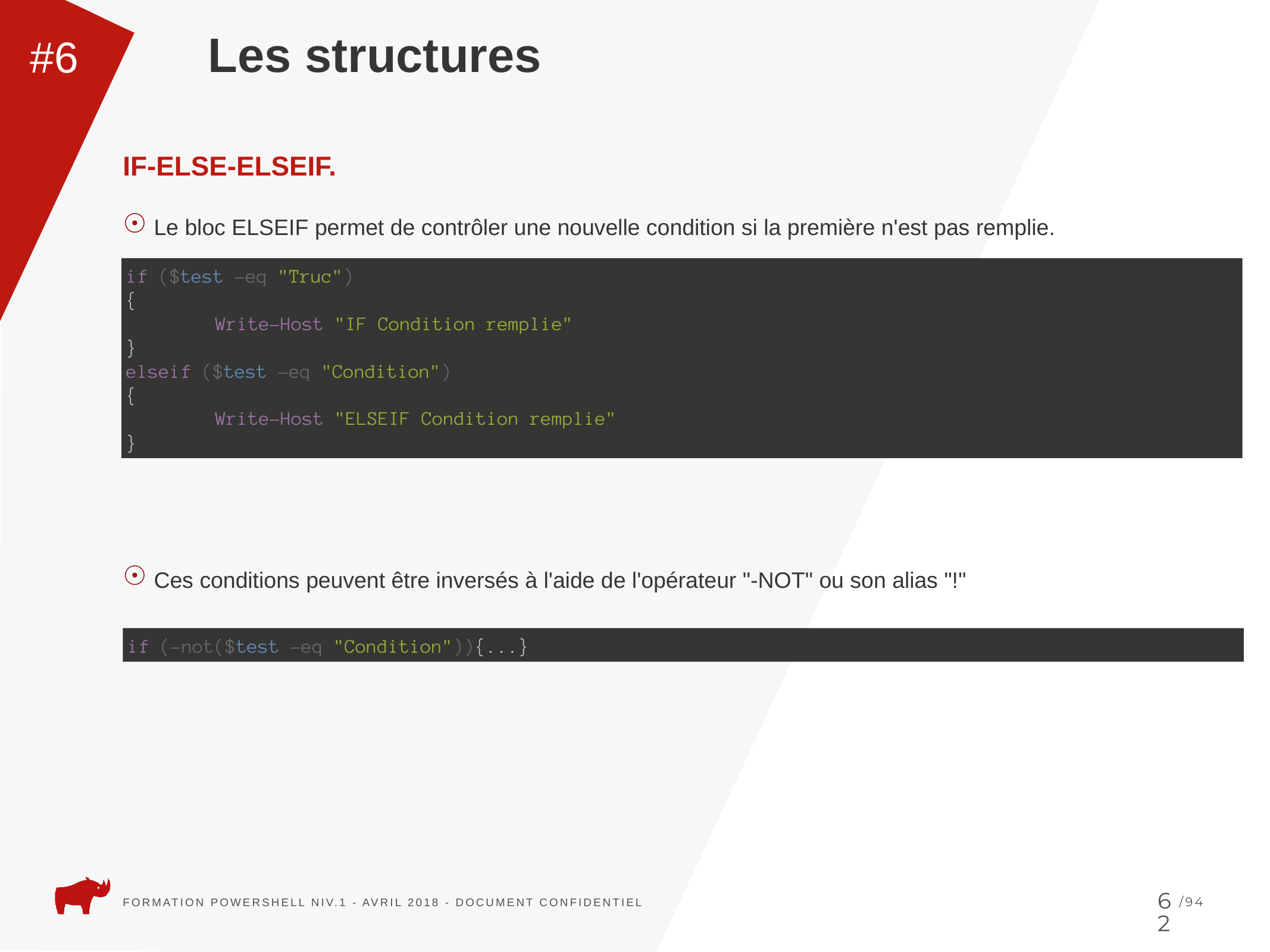

Les structures
#6
IF-ELSE-ELSEIF.
Le bloc ELSEIF permet de contrôler une nouvelle condition si la première n'est pas remplie.

Ces conditions peuvent être inversés à l'aide de l'opérateur "-NOT" ou son alias "!"

if ($test -eq "Truc")
{
	Write-Host "IF Condition remplie"
}
elseif ($test -eq "Condition")
{
	Write-Host "ELSEIF Condition remplie"
}
if (-not($test -eq "Condition")){...}
62